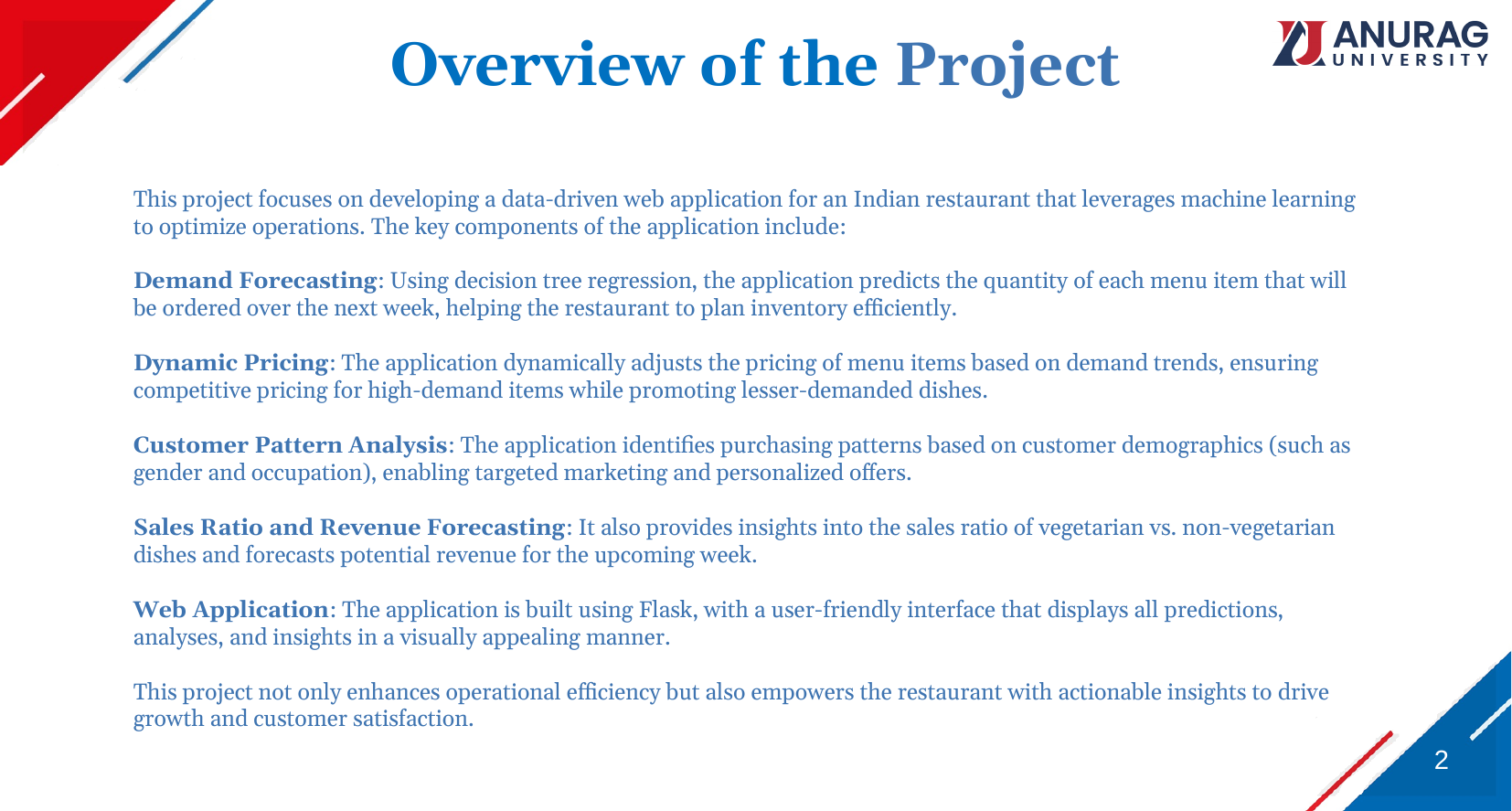

# Overview of the Project
This project focuses on developing a data-driven web application for an Indian restaurant that leverages machine learning to optimize operations. The key components of the application include:

Demand Forecasting: Using decision tree regression, the application predicts the quantity of each menu item that will be ordered over the next week, helping the restaurant to plan inventory efficiently.

Dynamic Pricing: The application dynamically adjusts the pricing of menu items based on demand trends, ensuring competitive pricing for high-demand items while promoting lesser-demanded dishes.

Customer Pattern Analysis: The application identifies purchasing patterns based on customer demographics (such as gender and occupation), enabling targeted marketing and personalized offers.

Sales Ratio and Revenue Forecasting: It also provides insights into the sales ratio of vegetarian vs. non-vegetarian dishes and forecasts potential revenue for the upcoming week.

Web Application: The application is built using Flask, with a user-friendly interface that displays all predictions, analyses, and insights in a visually appealing manner.

This project not only enhances operational efficiency but also empowers the restaurant with actionable insights to drive growth and customer satisfaction.